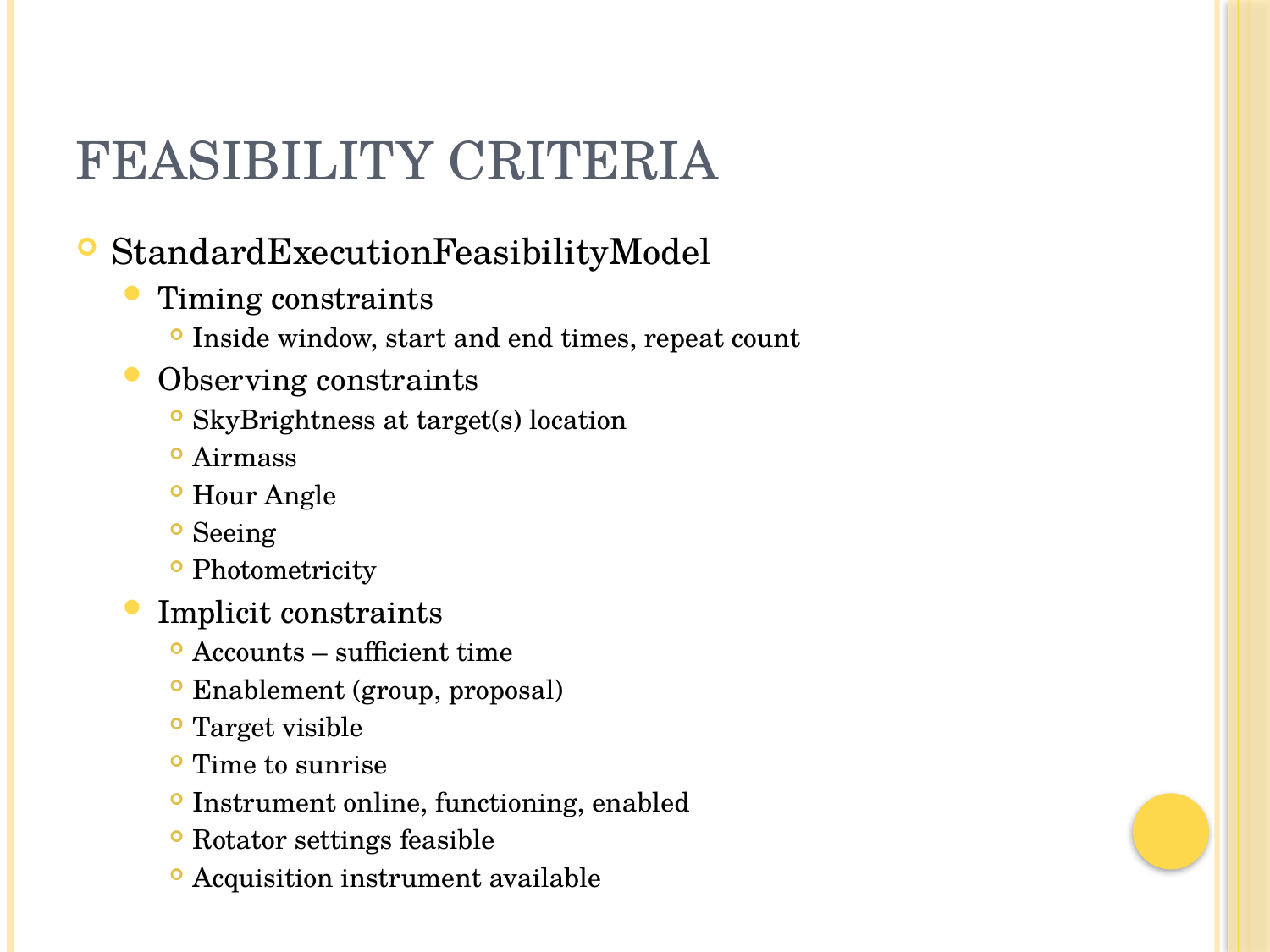

# Feasibility Criteria
StandardExecutionFeasibilityModel
Timing constraints
Inside window, start and end times, repeat count
Observing constraints
SkyBrightness at target(s) location
Airmass
Hour Angle
Seeing
Photometricity
Implicit constraints
Accounts – sufficient time
Enablement (group, proposal)
Target visible
Time to sunrise
Instrument online, functioning, enabled
Rotator settings feasible
Acquisition instrument available